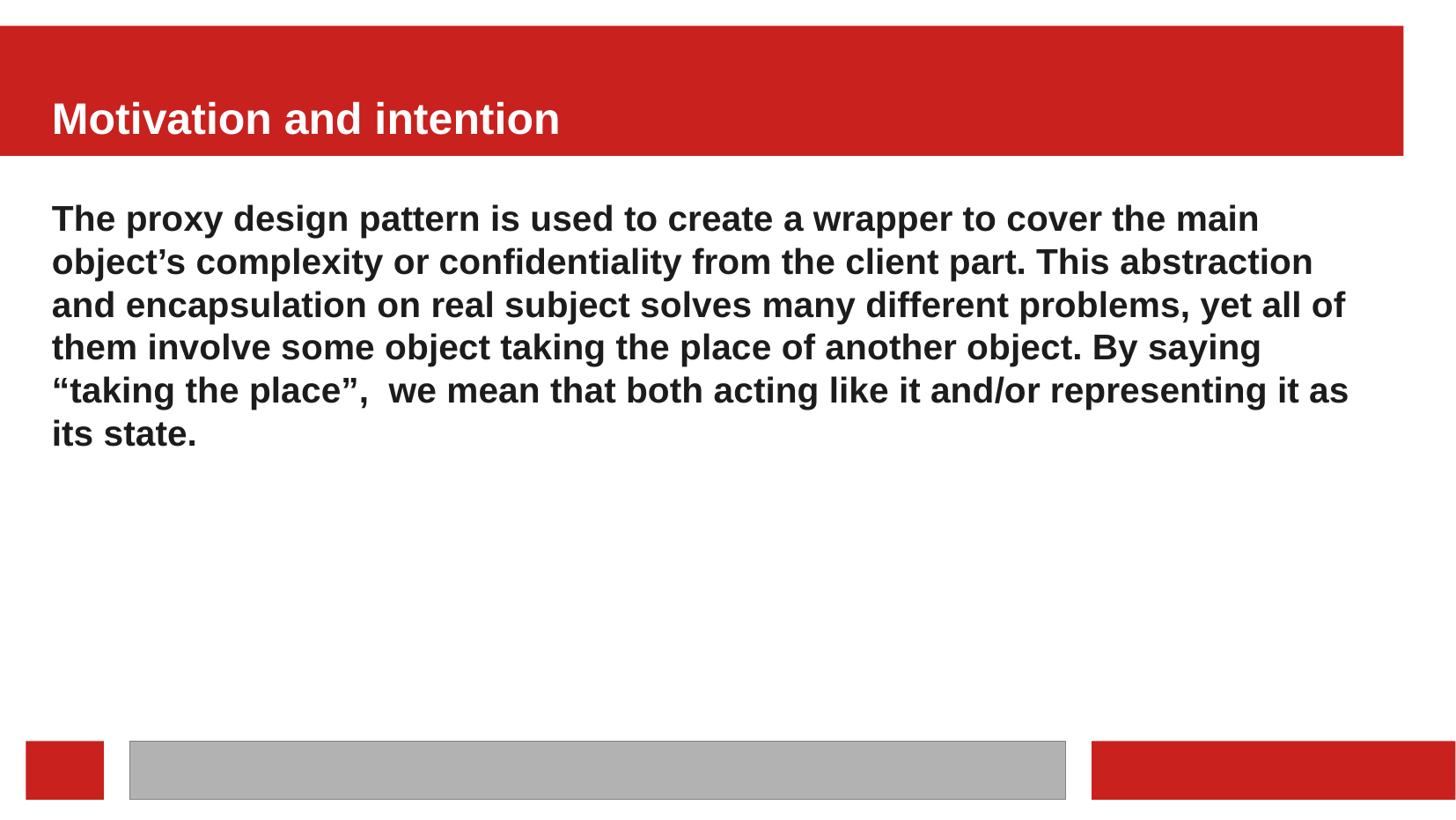

# Motivation and intention
The proxy design pattern is used to create a wrapper to cover the main object’s complexity or confidentiality from the client part. This abstraction and encapsulation on real subject solves many different problems, yet all of them involve some object taking the place of another object. By saying “taking the place”,  we mean that both acting like it and/or representing it as its state.